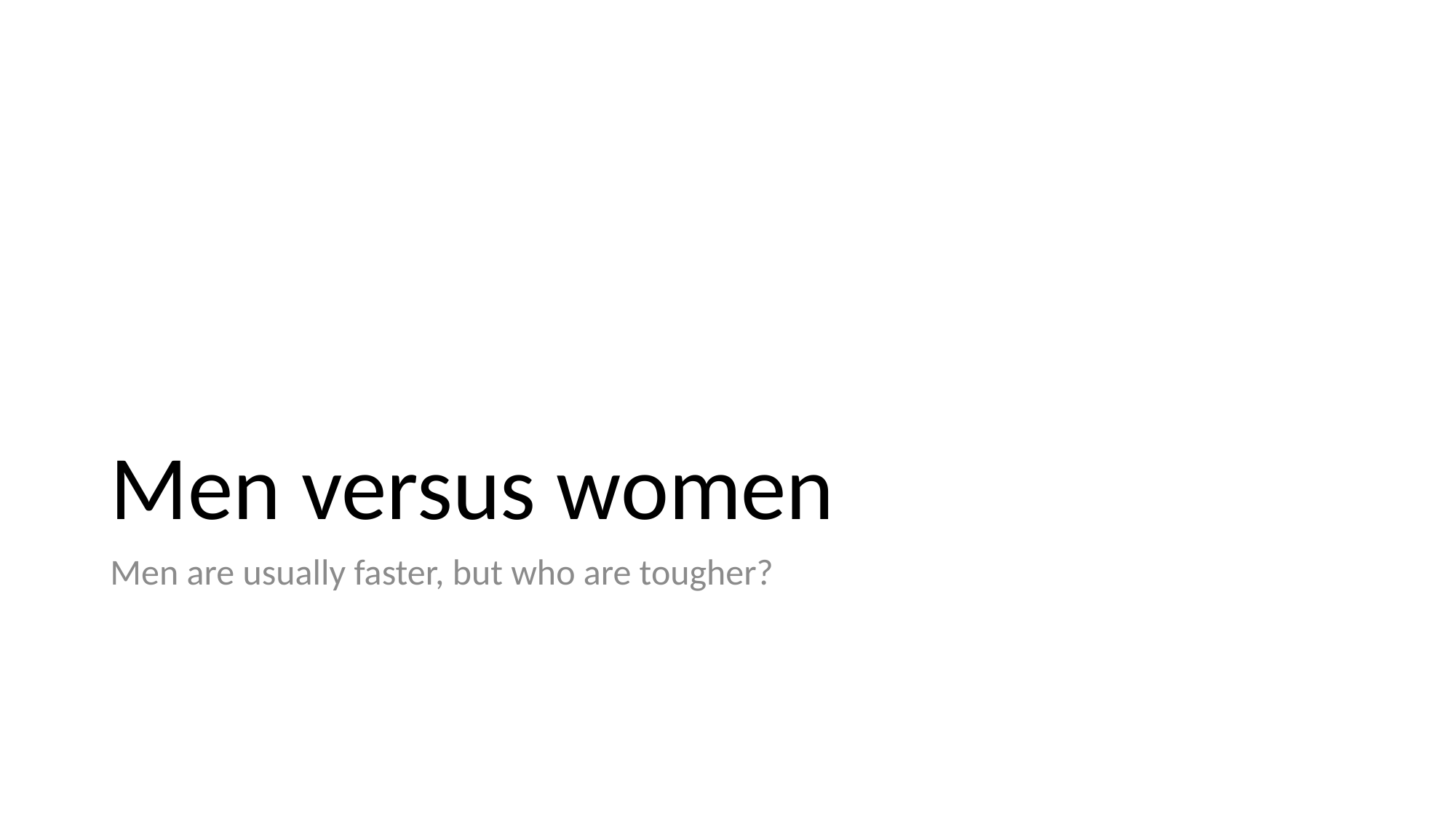

# Men versus women
Men are usually faster, but who are tougher?